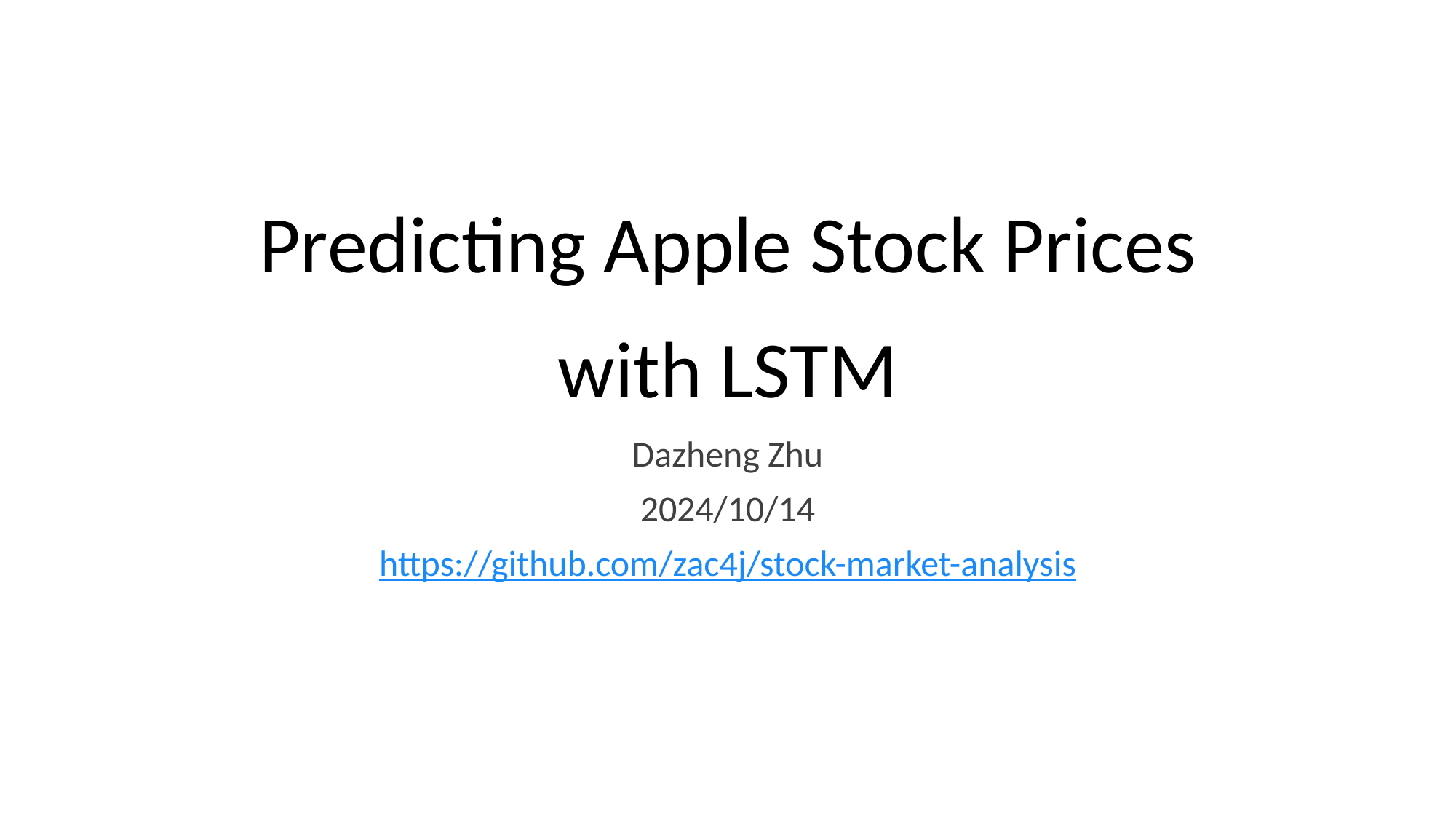

# Predicting Apple Stock Prices with LSTM
Dazheng Zhu
2024/10/14
https://github.com/zac4j/stock-market-analysis